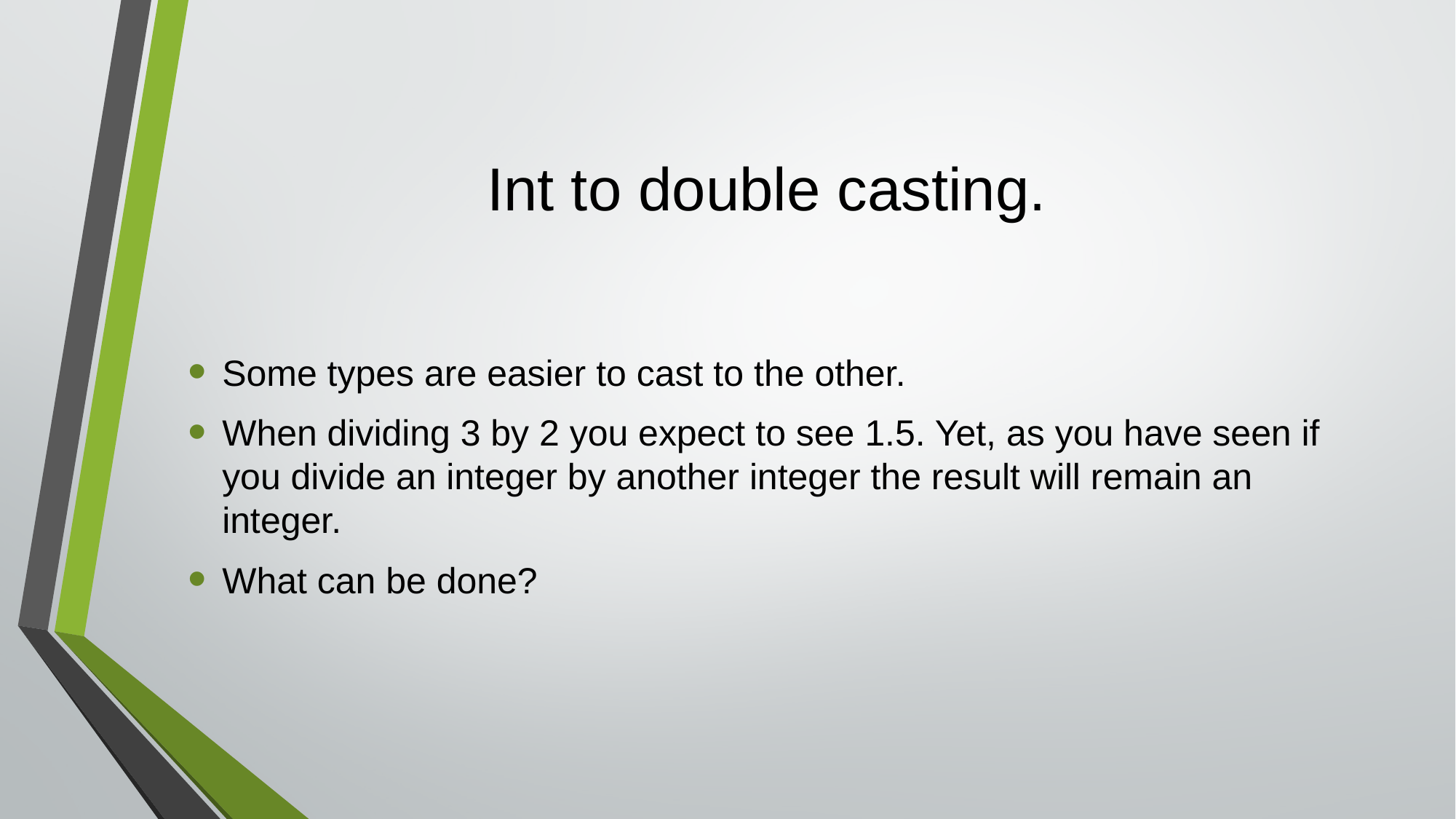

# Int to double casting.
Some types are easier to cast to the other.
When dividing 3 by 2 you expect to see 1.5. Yet, as you have seen if you divide an integer by another integer the result will remain an integer.
What can be done?